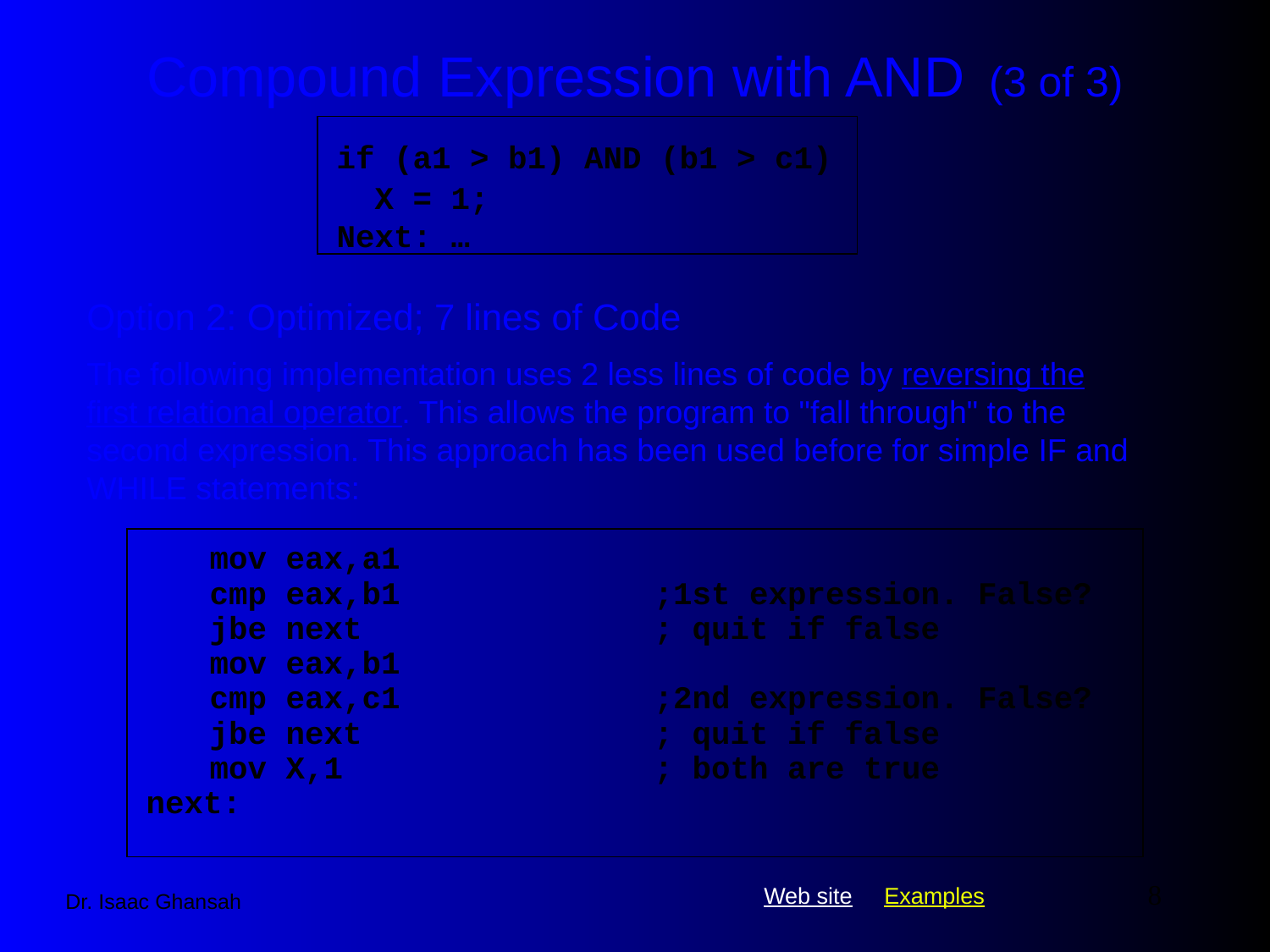

# Compound Expression with AND  (3 of 3)
if (a1 > b1) AND (b1 > c1)
  X = 1;
Next: …
Option 2: Optimized; 7 lines of Code
The following implementation uses 2 less lines of code by reversing the first relational operator. This allows the program to "fall through" to the second expression. This approach has been used before for simple IF and WHILE statements:
	mov eax,a1
	cmp eax,b1	;1st expression. False?
	jbe next	; quit if false
	mov eax,b1
	cmp eax,c1	;2nd expression. False?
	jbe next	; quit if false
	mov X,1	; both are true
next:
8
Dr. Isaac Ghansah